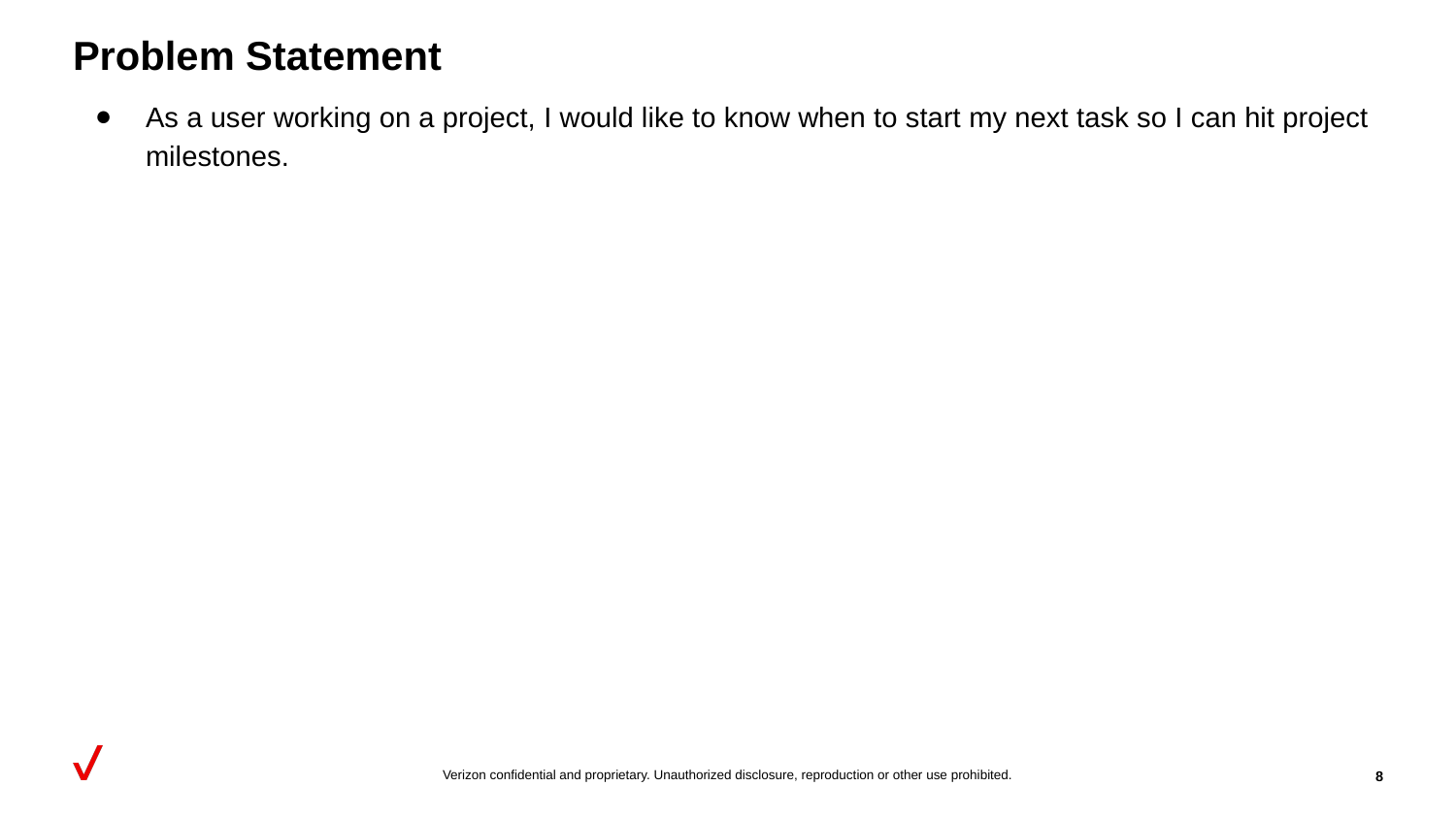

# Problem Statement
As a user working on a project, I would like to know when to start my next task so I can hit project milestones.

8